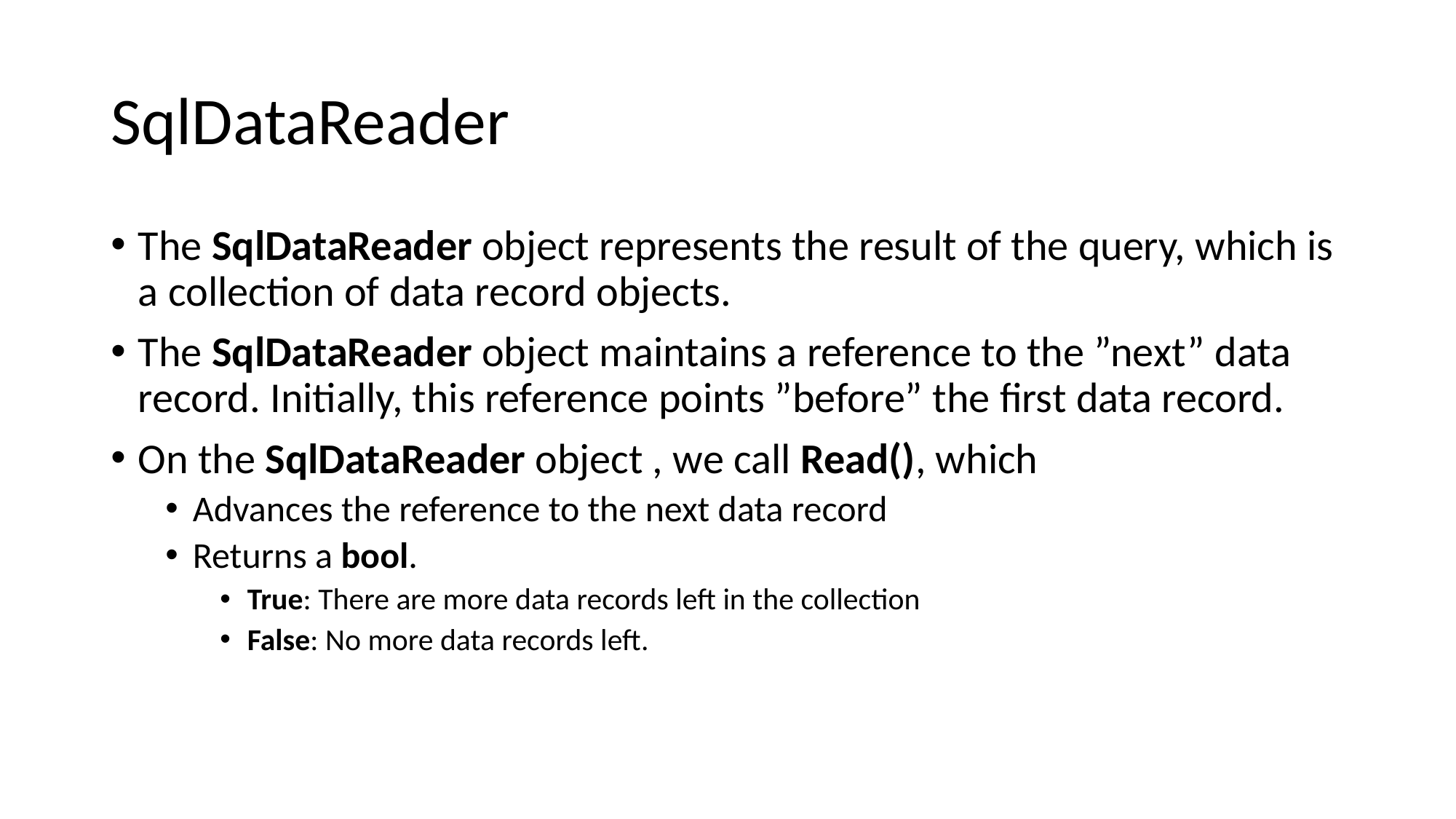

# SqlDataReader
The SqlDataReader object represents the result of the query, which is a collection of data record objects.
The SqlDataReader object maintains a reference to the ”next” data record. Initially, this reference points ”before” the first data record.
On the SqlDataReader object , we call Read(), which
Advances the reference to the next data record
Returns a bool.
True: There are more data records left in the collection
False: No more data records left.